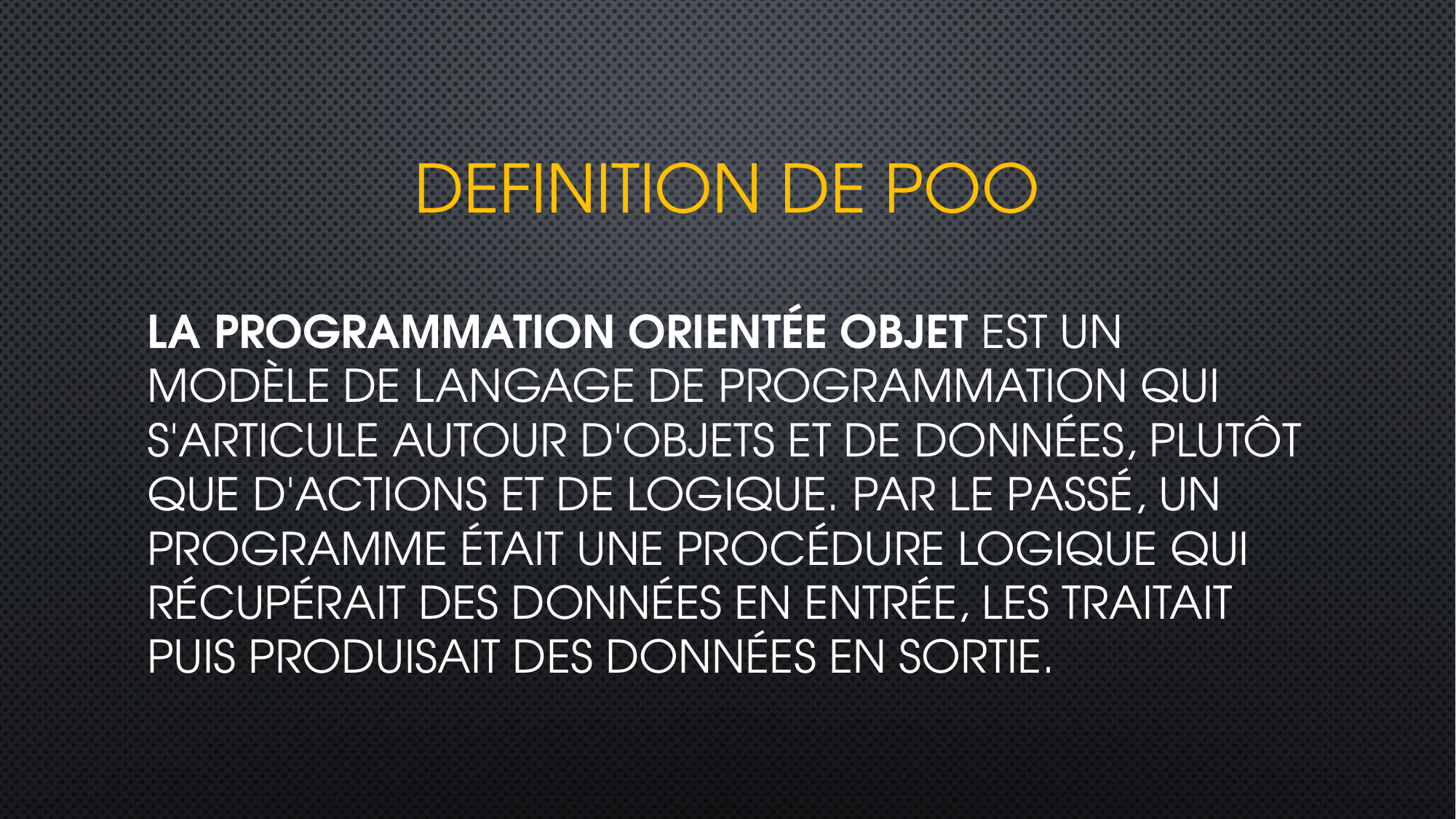

# DEFINITION de poo
La programmation orientée objet est un modèle de langage de programmation qui s'articule autour d'objets et de données, plutôt que d'actions et de logique. Par le passé, un programme était une procédure logique qui récupérait des données en entrée, les traitait puis produisait des données en sortie.